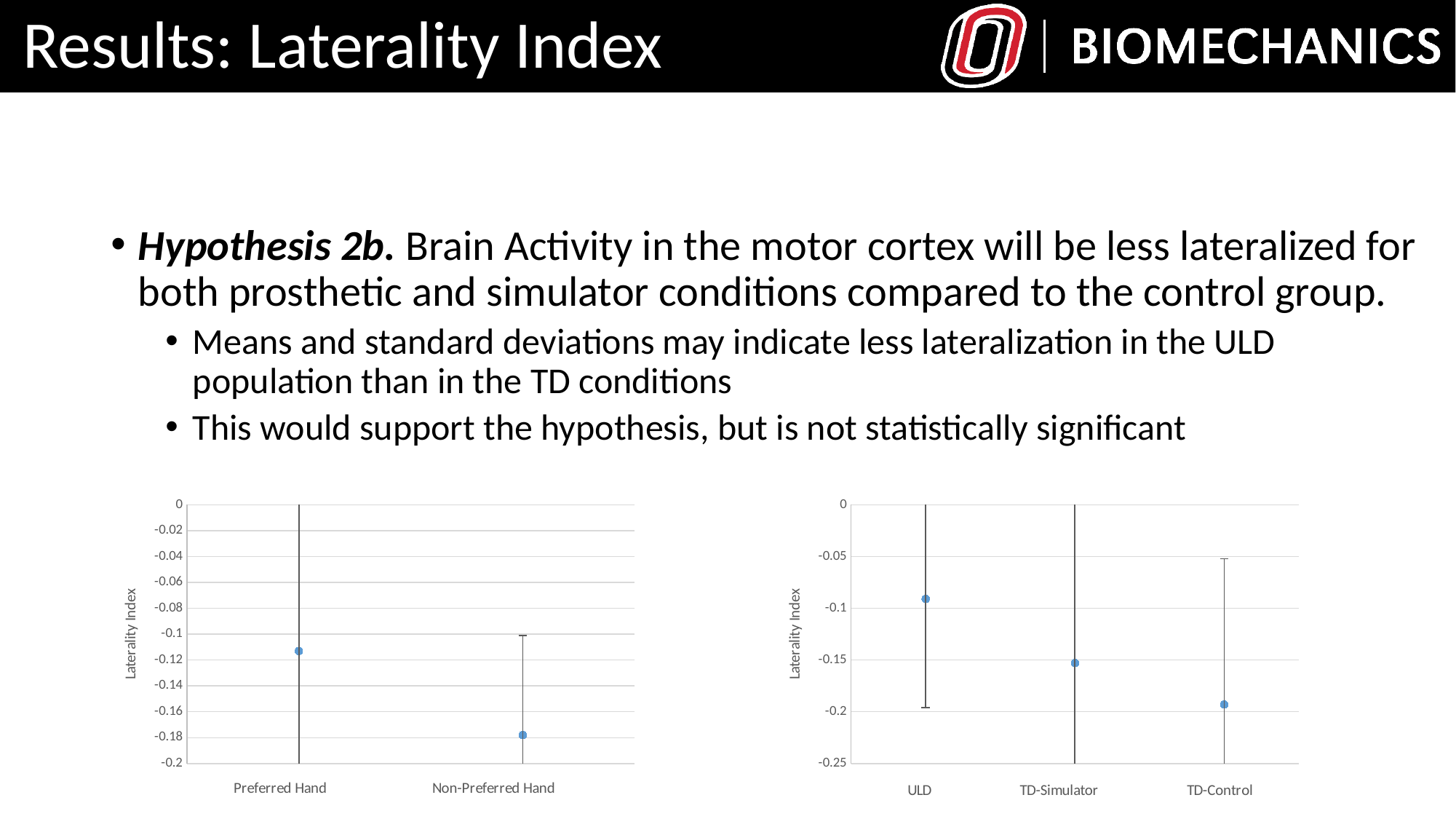

# Results: Laterality Index
Hypothesis 2b. Brain Activity in the motor cortex will be less lateralized for both prosthetic and simulator conditions compared to the control group.
Means and standard deviations may indicate less lateralization in the ULD population than in the TD conditions
This would support the hypothesis, but is not statistically significant

### Chart

| Category |  |
|---|---|

### Chart

| Category |  |
|---|---|